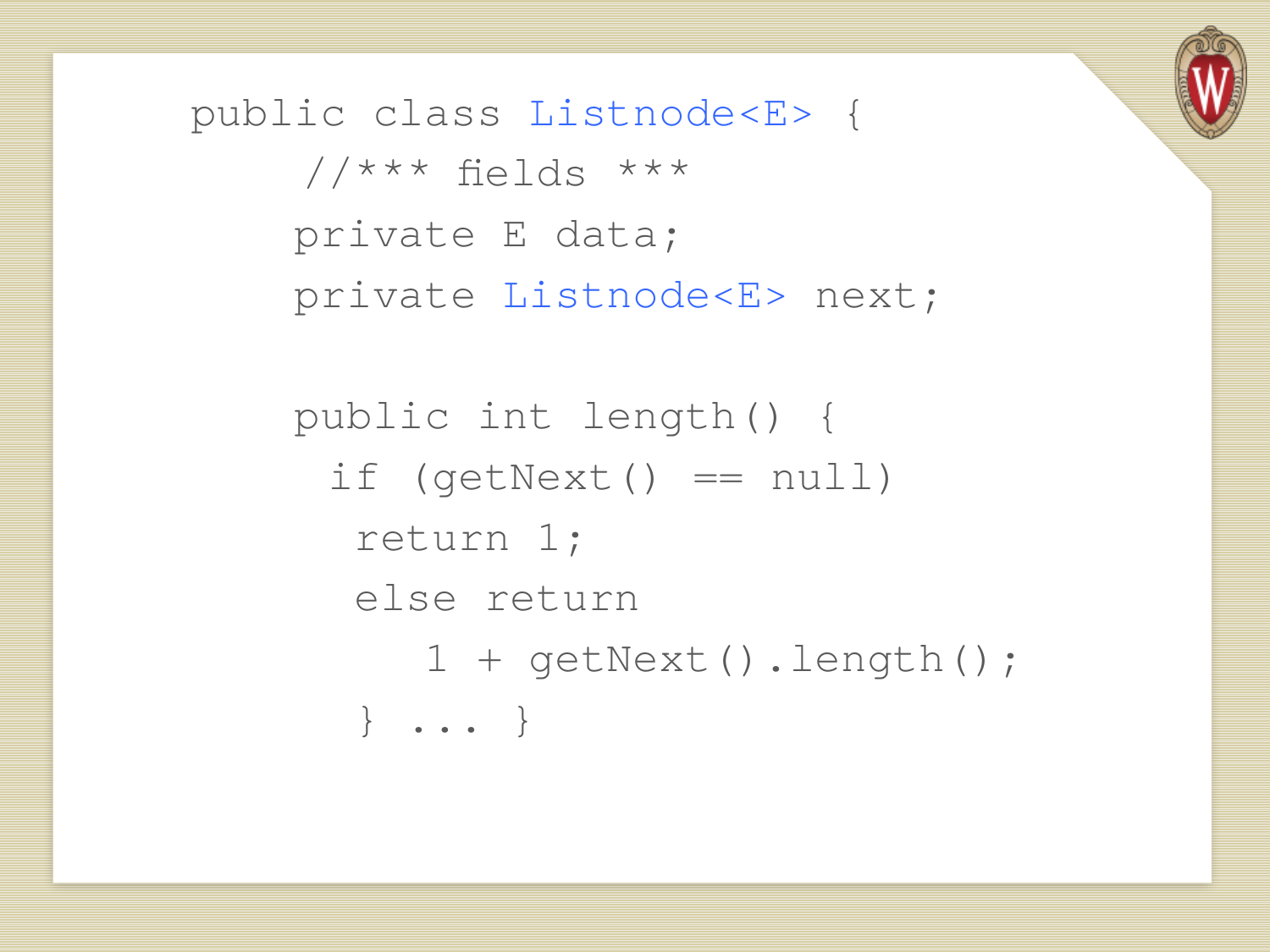

public class Listnode<E> {
	//*** fields ***
    private E data;
    private Listnode<E> next;

    public int length() {
		 if (getNext() == null)
			  return 1;
		  else return
         1 + getNext().length();
	  } ... }